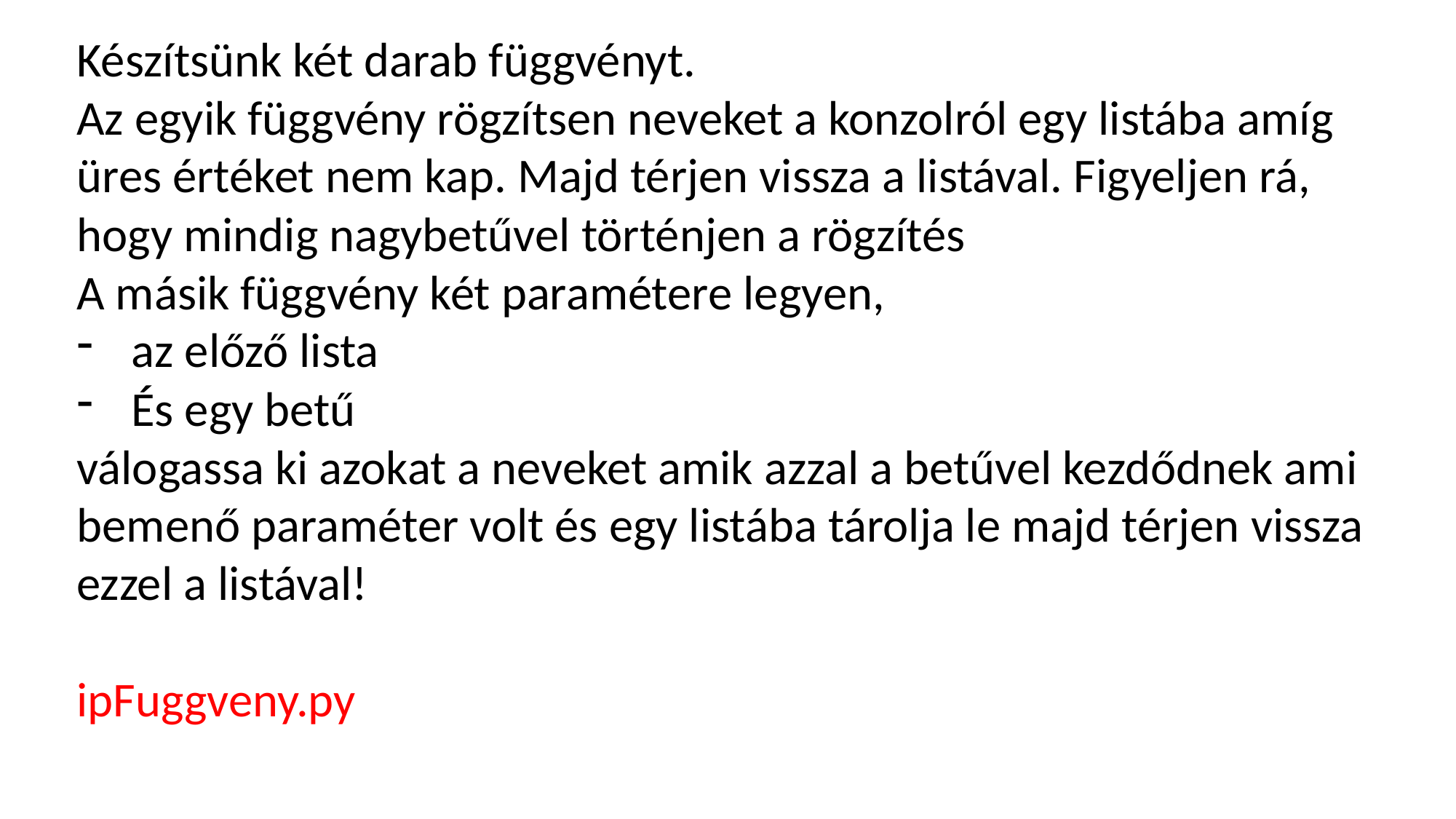

Készítsünk két darab függvényt.
Az egyik függvény rögzítsen neveket a konzolról egy listába amíg üres értéket nem kap. Majd térjen vissza a listával. Figyeljen rá, hogy mindig nagybetűvel történjen a rögzítés
A másik függvény két paramétere legyen,
az előző lista
És egy betű
válogassa ki azokat a neveket amik azzal a betűvel kezdődnek ami bemenő paraméter volt és egy listába tárolja le majd térjen vissza ezzel a listával!

ipFuggveny.py